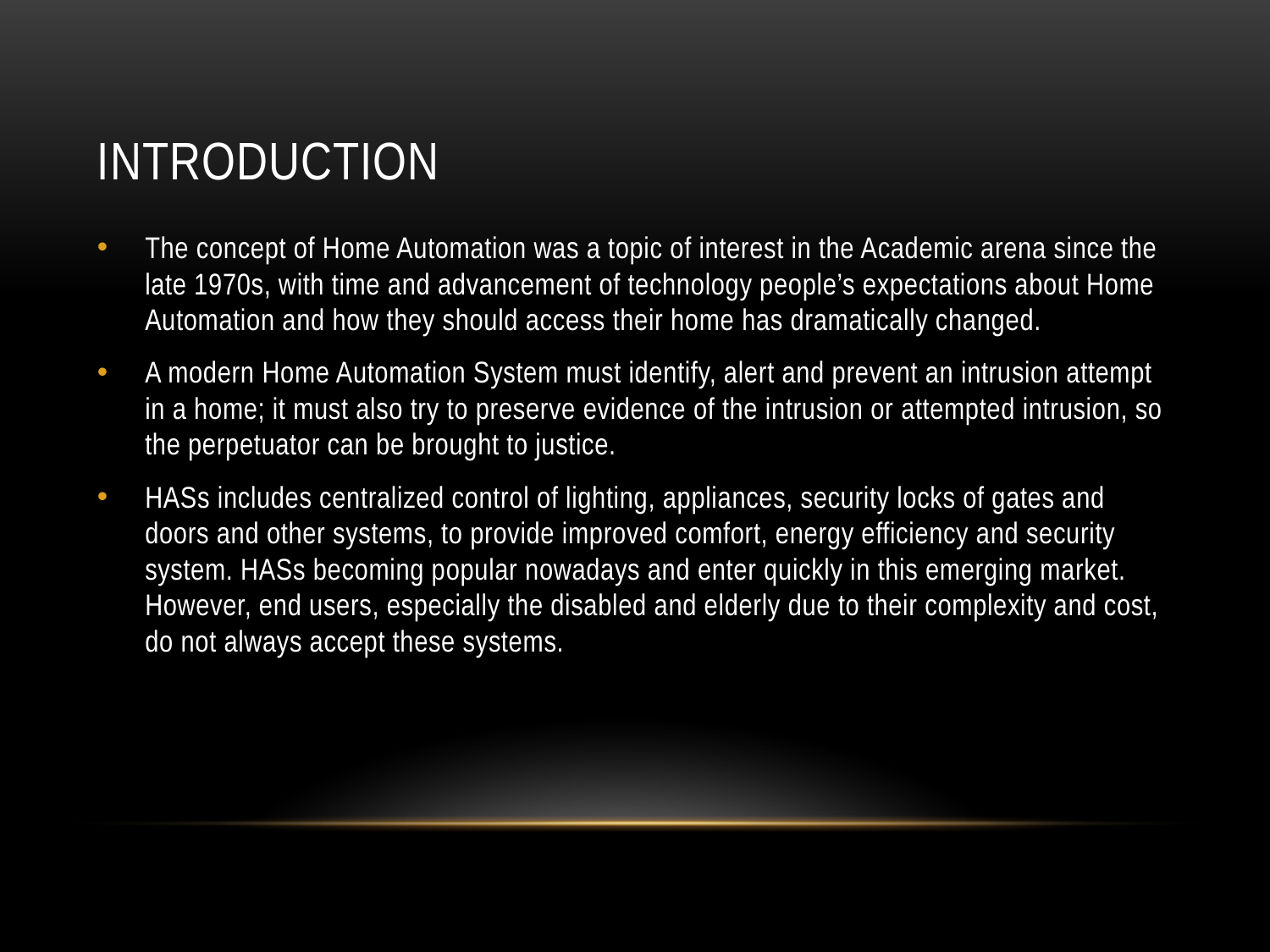

# INTRODUCTION
The concept of Home Automation was a topic of interest in the Academic arena since the late 1970s, with time and advancement of technology people’s expectations about Home Automation and how they should access their home has dramatically changed.
A modern Home Automation System must identify, alert and prevent an intrusion attempt in a home; it must also try to preserve evidence of the intrusion or attempted intrusion, so the perpetuator can be brought to justice.
HASs includes centralized control of lighting, appliances, security locks of gates and doors and other systems, to provide improved comfort, energy efficiency and security system. HASs becoming popular nowadays and enter quickly in this emerging market. However, end users, especially the disabled and elderly due to their complexity and cost, do not always accept these systems.